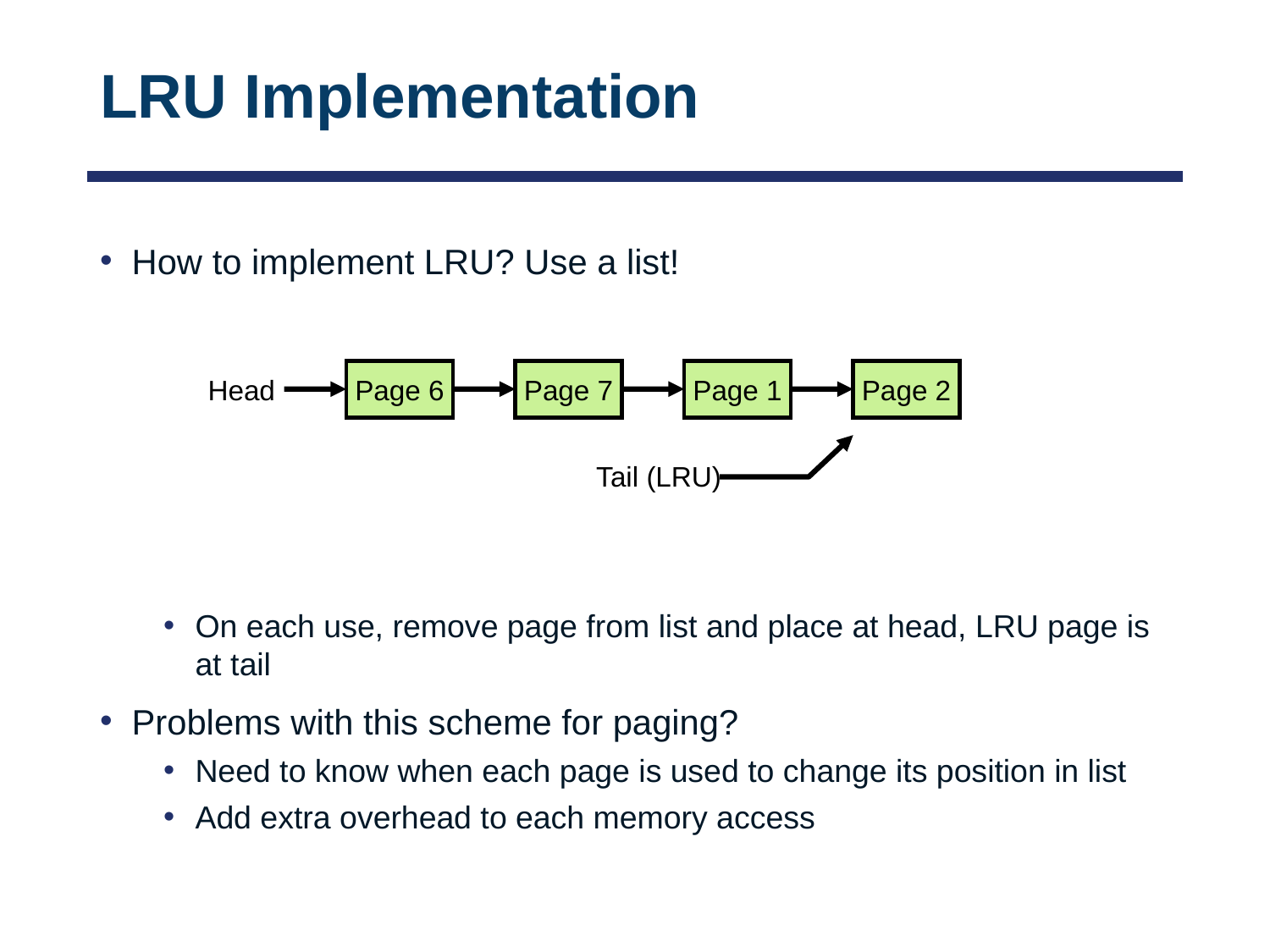

# LRU Implementation
How to implement LRU? Use a list!

On each use, remove page from list and place at head, LRU page is at tail
Problems with this scheme for paging?
Need to know when each page is used to change its position in list
Add extra overhead to each memory access
Page 6
Page 7
Page 1
Page 2
Head

Tail (LRU)